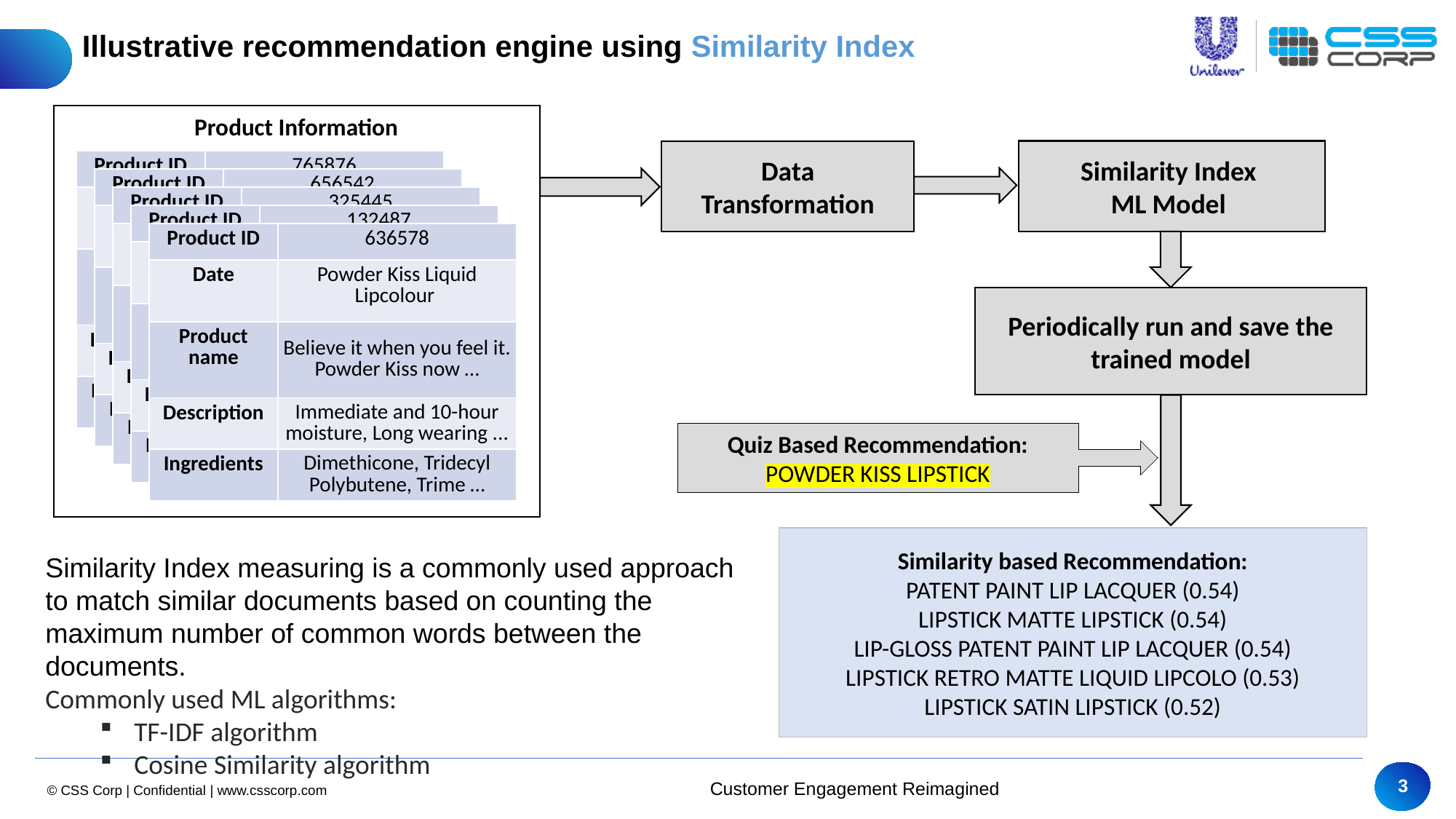

Illustrative recommendation engine using Similarity Index

Product Information

Similarity Index
ML Model
Data Transformation
| Product ID | 765876 |
| --- | --- |
| Date | Powder Kiss Liquid Lipcolour |
| Product name | Believe it when you feel it. Powder Kiss now.. |
| Description | Immediate and 10-hour moisture, Long wearing .. |
| Ingredients | Dimethicone, Tridecyl Polybutene, Trime… |
| Product ID | 656542 |
| --- | --- |
| Date | Powder Kiss Liquid Lipcolour |
| Product name | Believe it when you feel it. Powder Kiss now.. |
| Description | Immediate and 10-hour moisture, Long wearing .. |
| Ingredients | Dimethicone, Tridecyl Polybutene, Trime… |
| Product ID | 325445 |
| --- | --- |
| Date | Powder Kiss Liquid Lipcolour |
| Product name | Believe it when you feel it. Powder Kiss now.. |
| Description | Immediate and 10-hour moisture, Long wearing .. |
| Ingredients | Dimethicone, Tridecyl Polybutene, Trime… |
| Product ID | 132487 |
| --- | --- |
| Date | Powder Kiss Liquid Lipcolour |
| Product name | Believe it when you feel it. Powder Kiss now.. |
| Description | Immediate and 10-hour moisture, Long wearing .. |
| Ingredients | Dimethicone, Tridecyl Polybutene, Trime… |
| Product ID | 636578 |
| --- | --- |
| Date | Powder Kiss Liquid Lipcolour |
| Product name | Believe it when you feel it. Powder Kiss now … |
| Description | Immediate and 10-hour moisture, Long wearing ... |
| Ingredients | Dimethicone, Tridecyl Polybutene, Trime … |

Periodically run and save the trained model

Quiz Based Recommendation:
POWDER KISS LIPSTICK
Similarity based Recommendation:
PATENT PAINT LIP LACQUER (0.54)
LIPSTICK MATTE LIPSTICK (0.54)
LIP-GLOSS PATENT PAINT LIP LACQUER (0.54)
LIPSTICK RETRO MATTE LIQUID LIPCOLO (0.53)
LIPSTICK SATIN LIPSTICK (0.52)

Similarity Index measuring is a commonly used approach to match similar documents based on counting the maximum number of common words between the documents.
Commonly used ML algorithms:
TF-IDF algorithm
Cosine Similarity algorithm